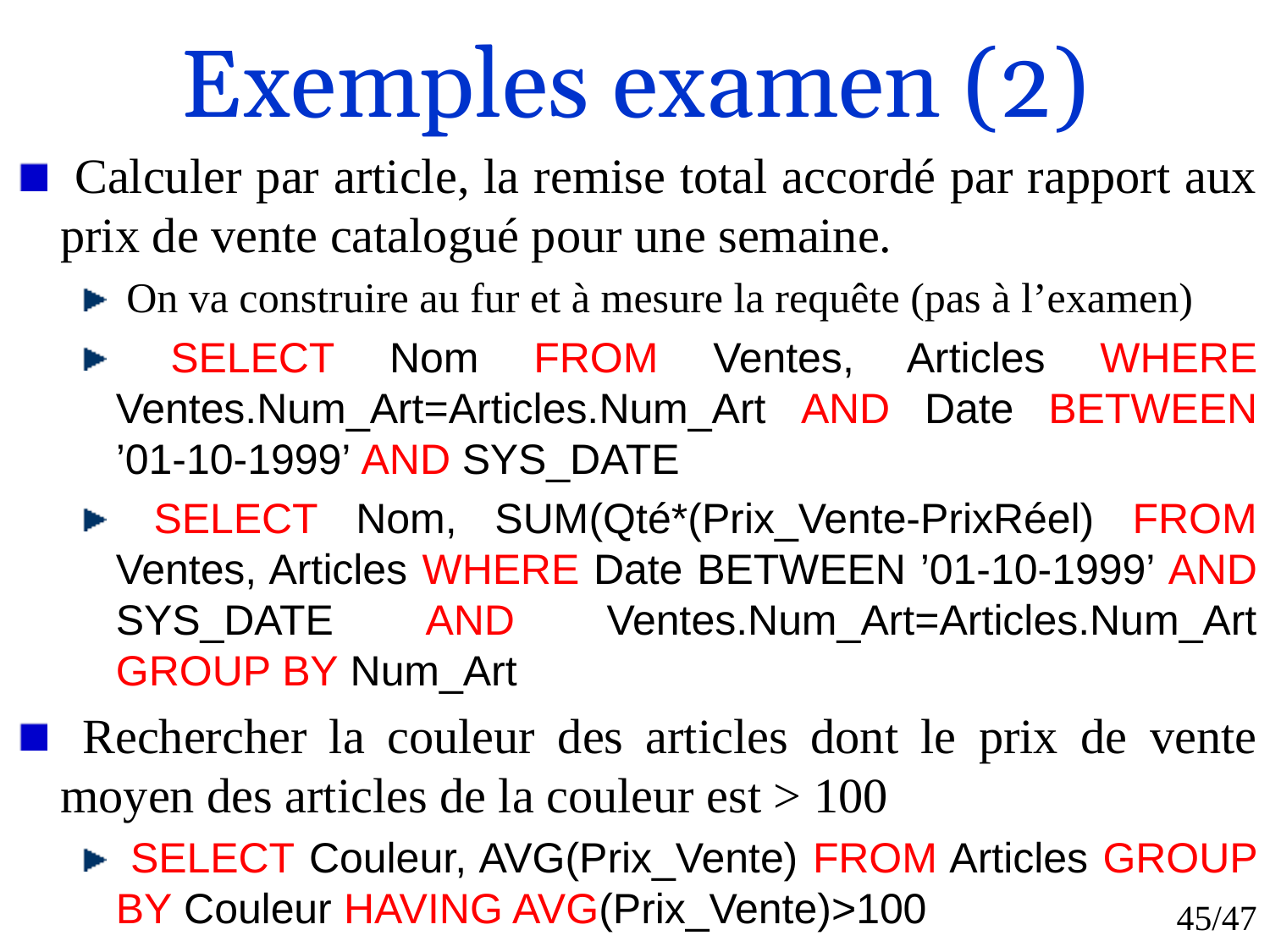

# Exemples examen (2)
 Calculer par article, la remise total accordé par rapport aux prix de vente catalogué pour une semaine.
 On va construire au fur et à mesure la requête (pas à l’examen)
 SELECT Nom FROM Ventes, Articles WHERE Ventes.Num_Art=Articles.Num_Art AND Date BETWEEN ’01-10-1999’ AND SYS_DATE
 SELECT Nom, SUM(Qté*(Prix_Vente-PrixRéel) FROM Ventes, Articles WHERE Date BETWEEN ’01-10-1999’ AND SYS_DATE AND Ventes.Num_Art=Articles.Num_Art GROUP BY Num_Art
 Rechercher la couleur des articles dont le prix de vente moyen des articles de la couleur est > 100
 SELECT Couleur, AVG(Prix_Vente) FROM Articles GROUP BY Couleur HAVING AVG(Prix_Vente)>100
45/47